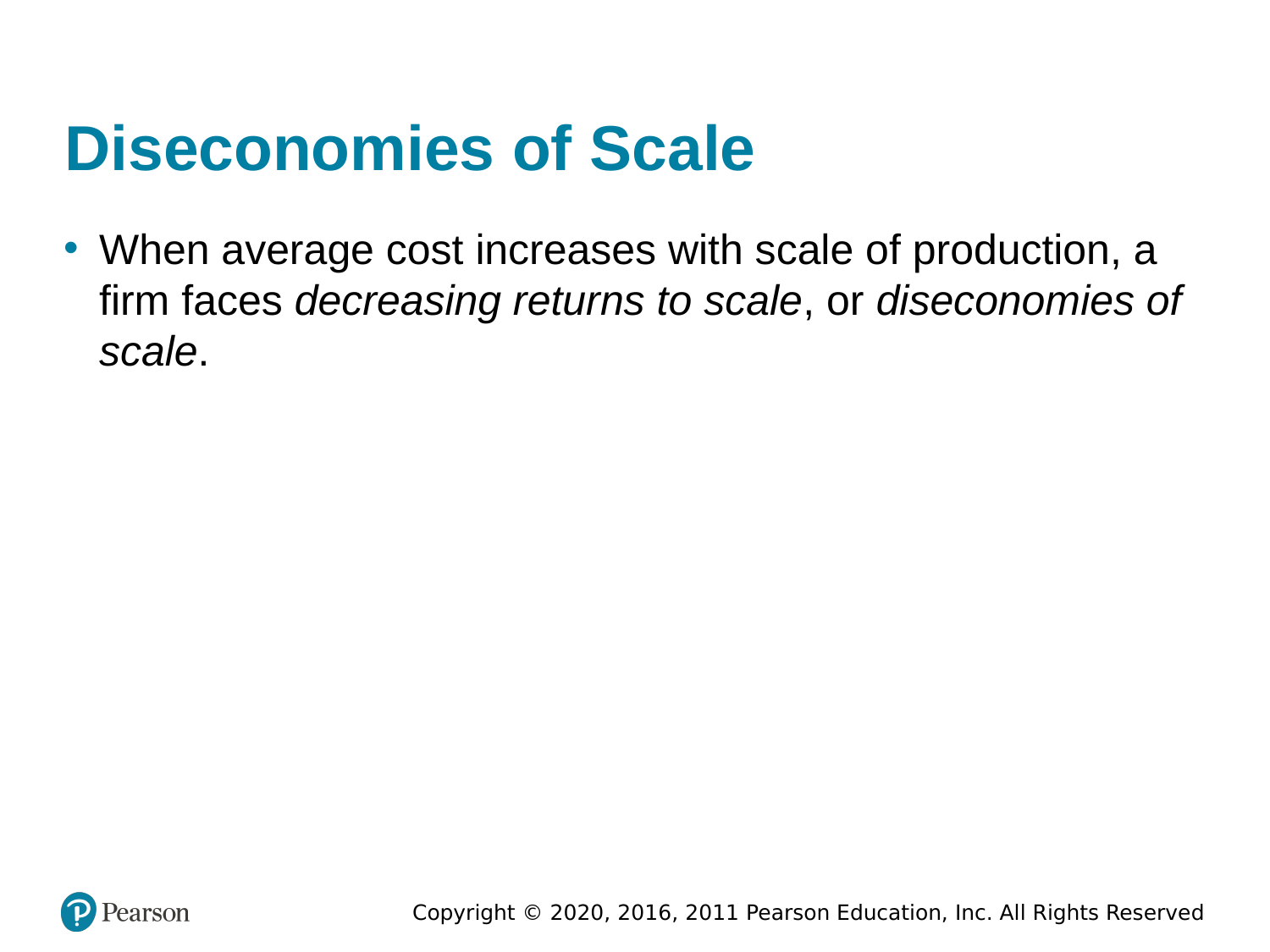

# Diseconomies of Scale
When average cost increases with scale of production, a firm faces decreasing returns to scale, or diseconomies of scale.